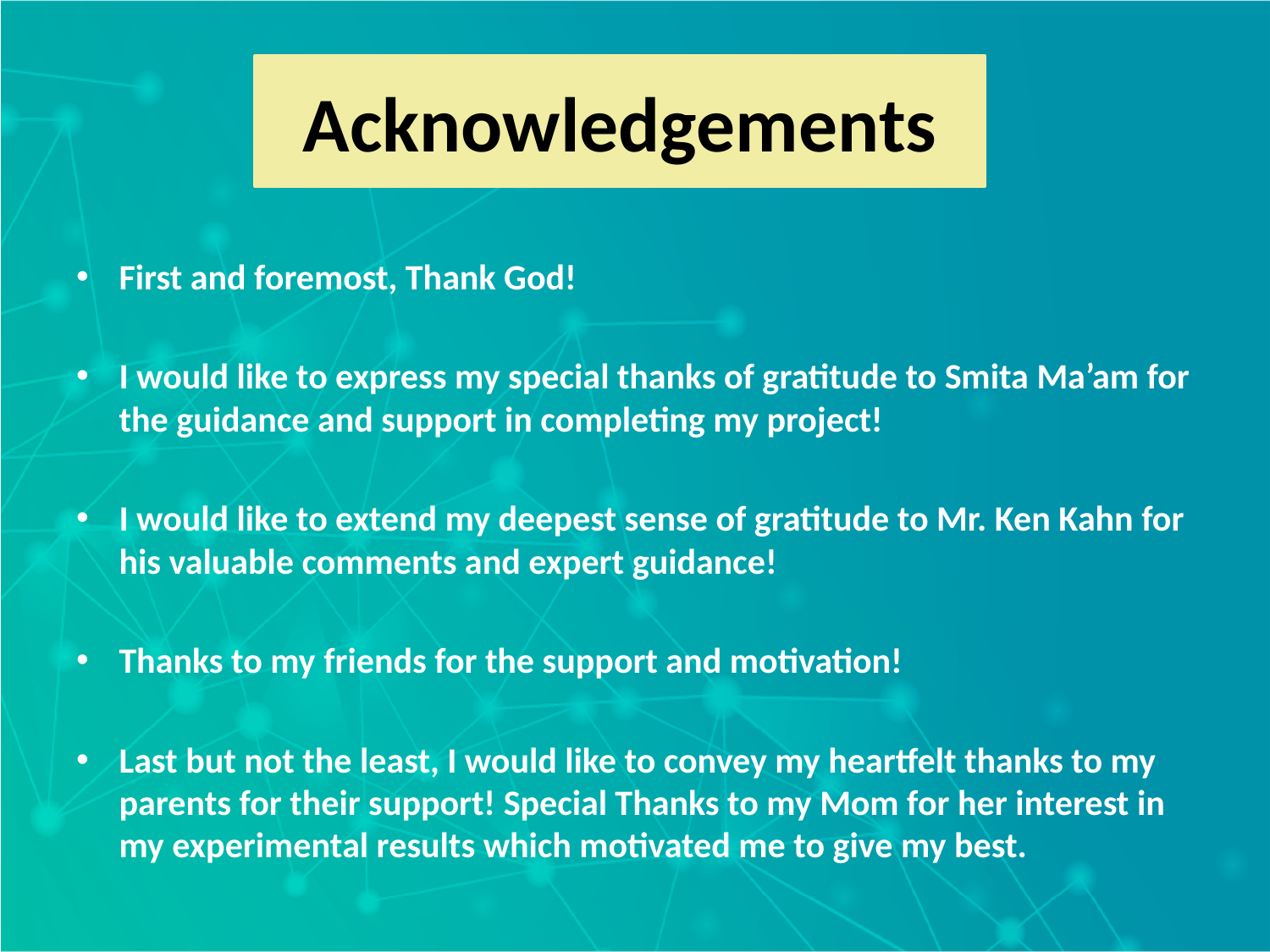

Acknowledgements
First and foremost, Thank God!

I would like to express my special thanks of gratitude to Smita Ma’am for the guidance and support in completing my project!

I would like to extend my deepest sense of gratitude to Mr. Ken Kahn for his valuable comments and expert guidance!

Thanks to my friends for the support and motivation!

Last but not the least, I would like to convey my heartfelt thanks to my parents for their support! Special Thanks to my Mom for her interest in my experimental results which motivated me to give my best.